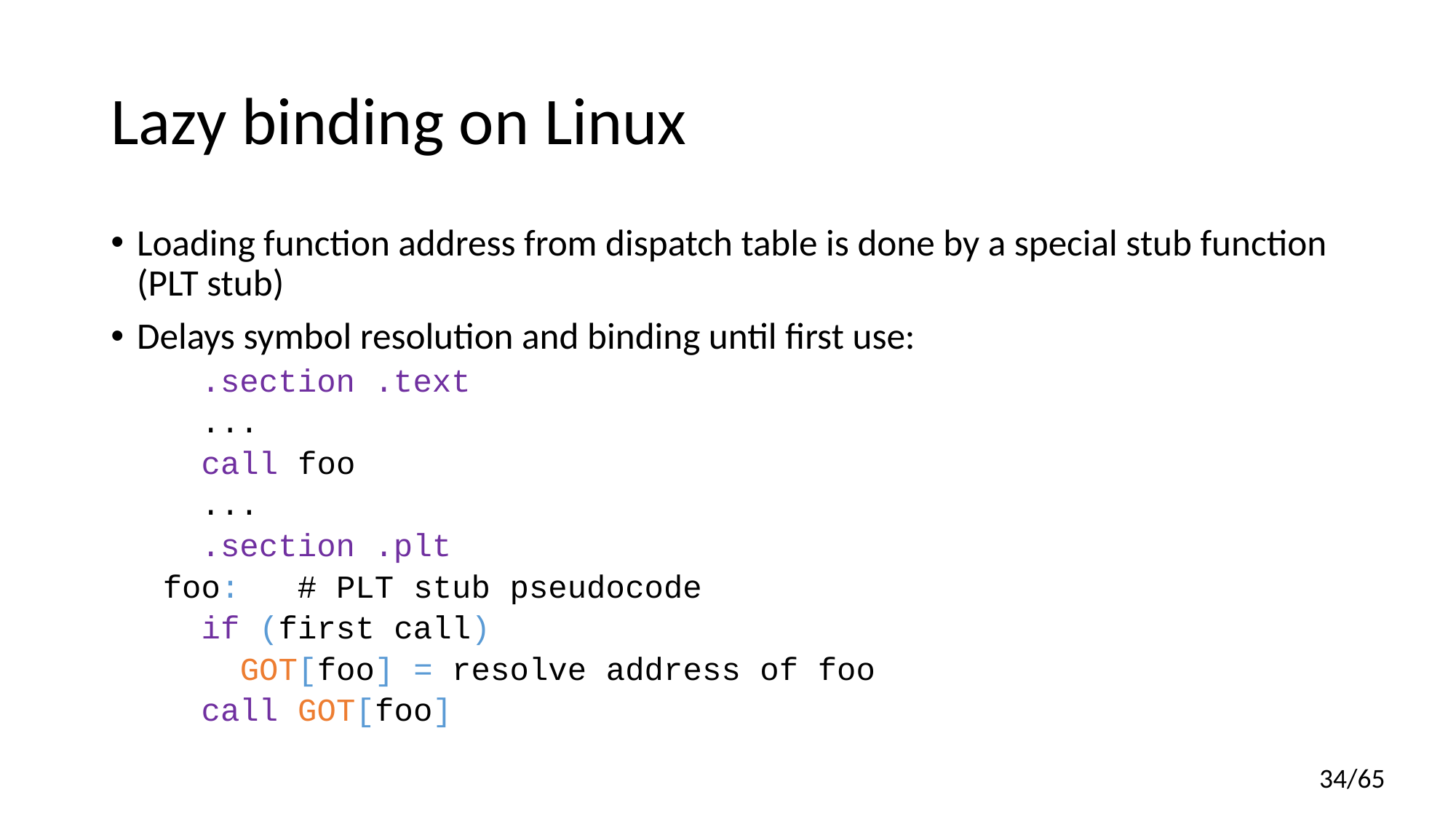

# Lazy binding on Linux
Loading function address from dispatch table is done by a special stub function (PLT stub)
Delays symbol resolution and binding until first use:
  .section .text
  ...
  call foo
  ...
  .section .plt
foo:   # PLT stub pseudocode
  if (first call)
    GOT[foo] = resolve address of foo
  call GOT[foo]